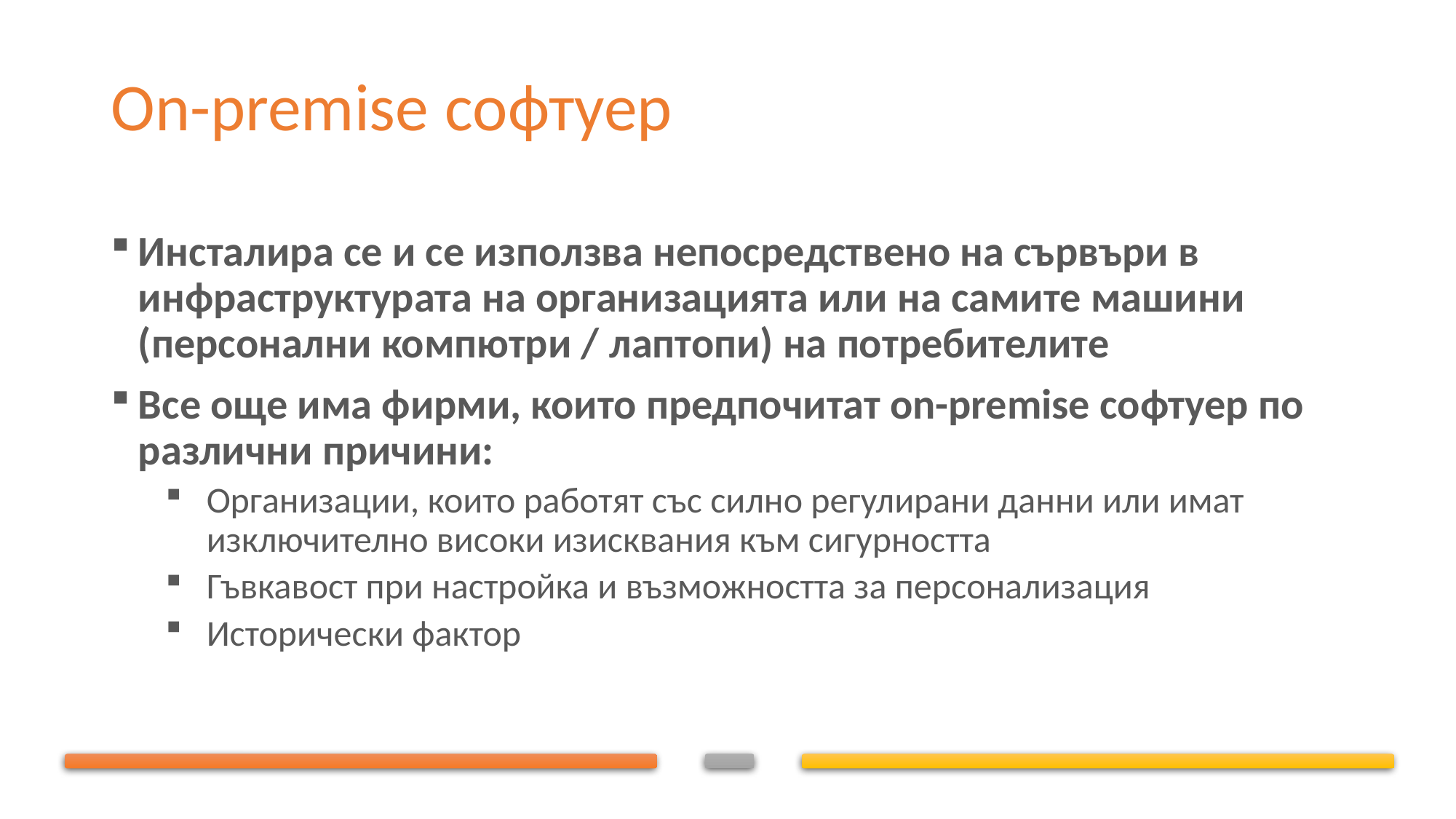

# On-premise софтуер
Инсталира се и се използва непосредствено на сървъри в инфраструктурата на организацията или на самите машини (персонални компютри / лаптопи) на потребителите
Все още има фирми, които предпочитат on-premise софтуер по различни причини:
Организации, които работят със силно регулирани данни или имат изключително високи изисквания към сигурността
Гъвкавост при настройка и възможността за персонализация
Исторически фактор